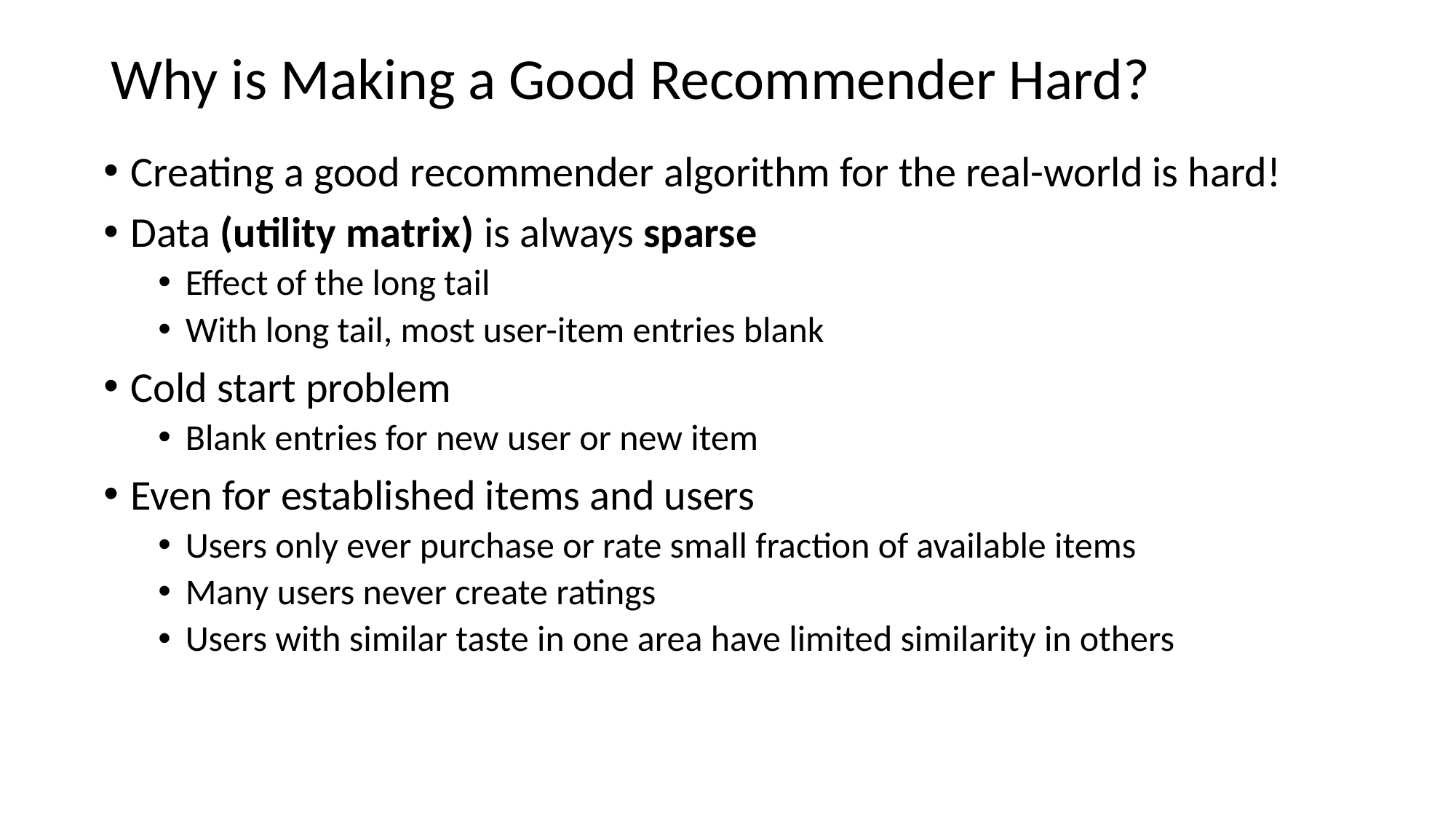

# Why is Making a Good Recommender Hard?
Creating a good recommender algorithm for the real-world is hard!
Data (utility matrix) is always sparse
Effect of the long tail
With long tail, most user-item entries blank
Cold start problem
Blank entries for new user or new item
Even for established items and users
Users only ever purchase or rate small fraction of available items
Many users never create ratings
Users with similar taste in one area have limited similarity in others